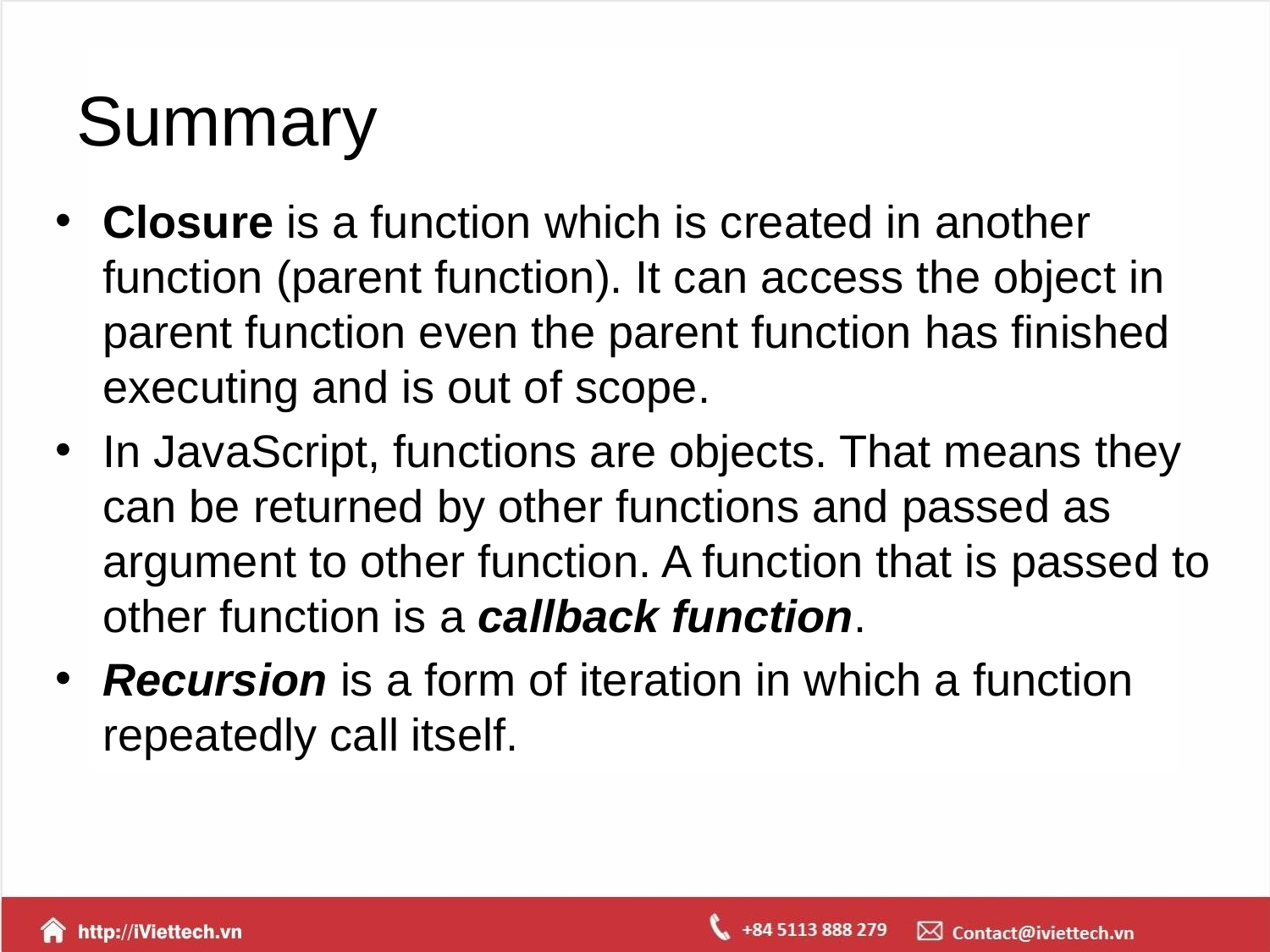

# Summary
Closure is a function which is created in another function (parent function). It can access the object in parent function even the parent function has finished executing and is out of scope.
In JavaScript, functions are objects. That means they can be returned by other functions and passed as argument to other function. A function that is passed to other function is a callback function.
Recursion is a form of iteration in which a function repeatedly call itself.